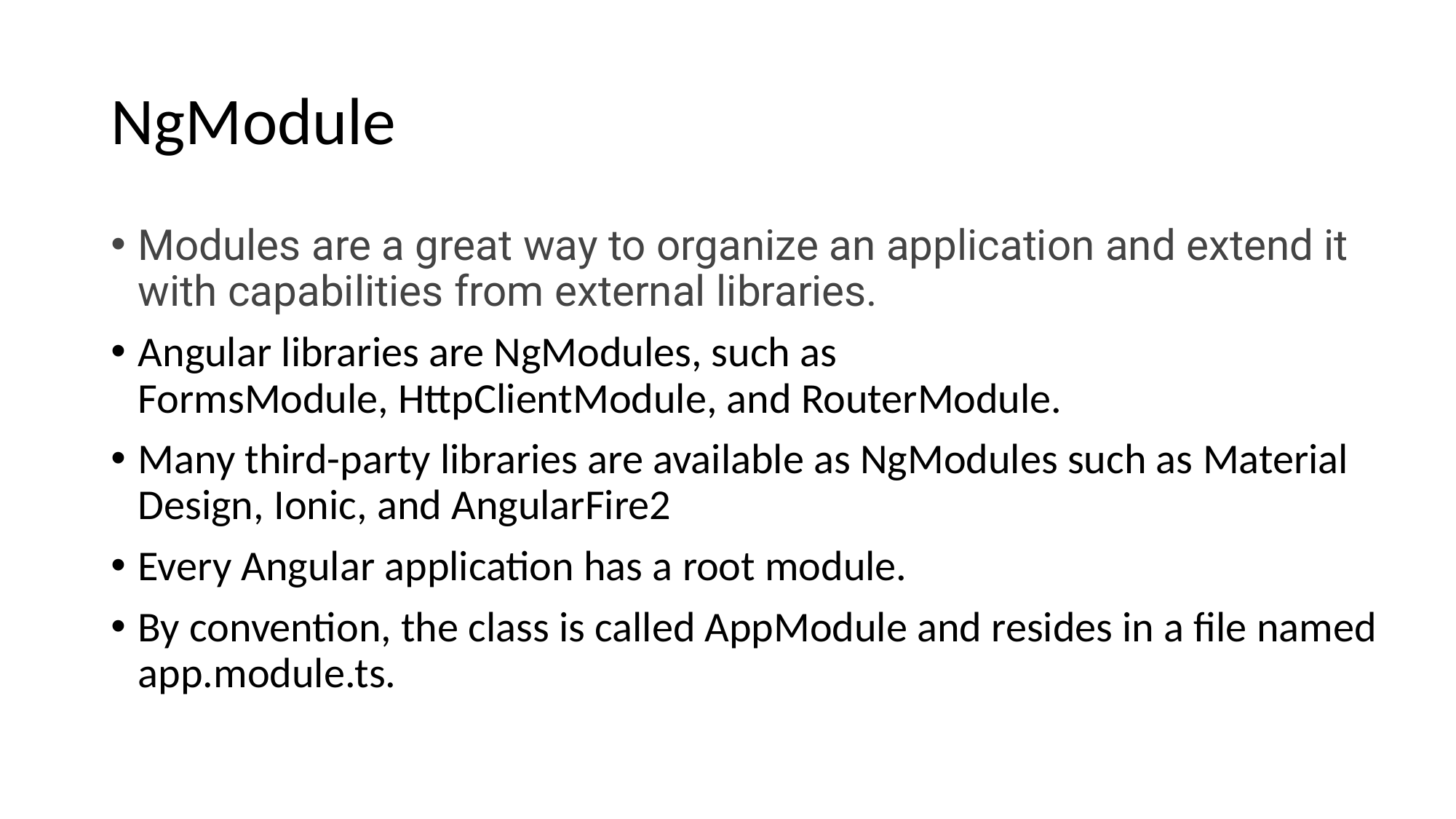

# NgModule
Modules are a great way to organize an application and extend it with capabilities from external libraries.
Angular libraries are NgModules, such as FormsModule, HttpClientModule, and RouterModule.
Many third-party libraries are available as NgModules such as Material Design, Ionic, and AngularFire2
Every Angular application has a root module.
By convention, the class is called AppModule and resides in a file named app.module.ts.